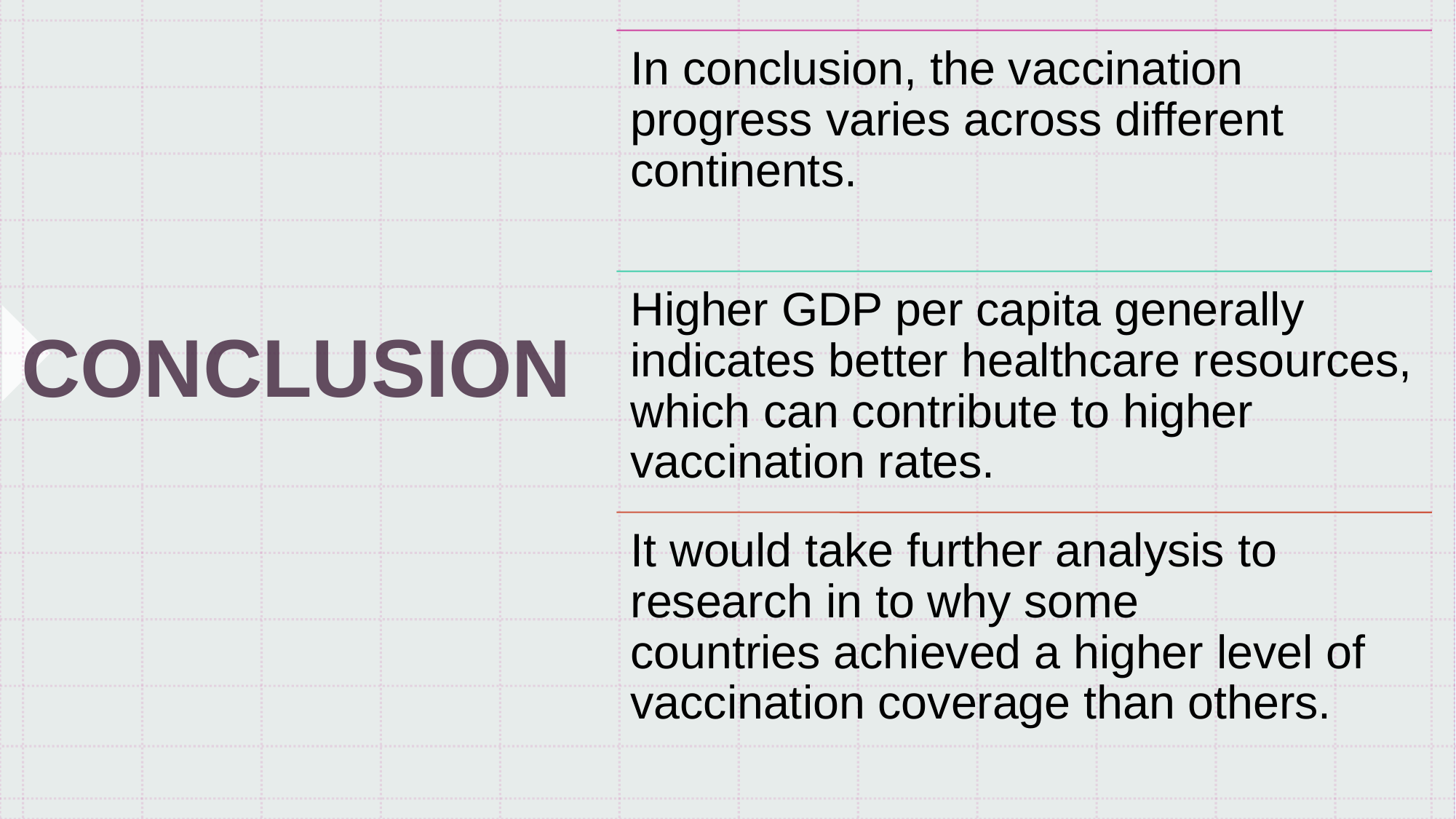

In conclusion, the vaccination progress varies across different continents.
Higher GDP per capita generally indicates better healthcare resources, which can contribute to higher vaccination rates.
It would take further analysis to research in to why some countries achieved a higher level of vaccination coverage than others.
# CONCLUSION